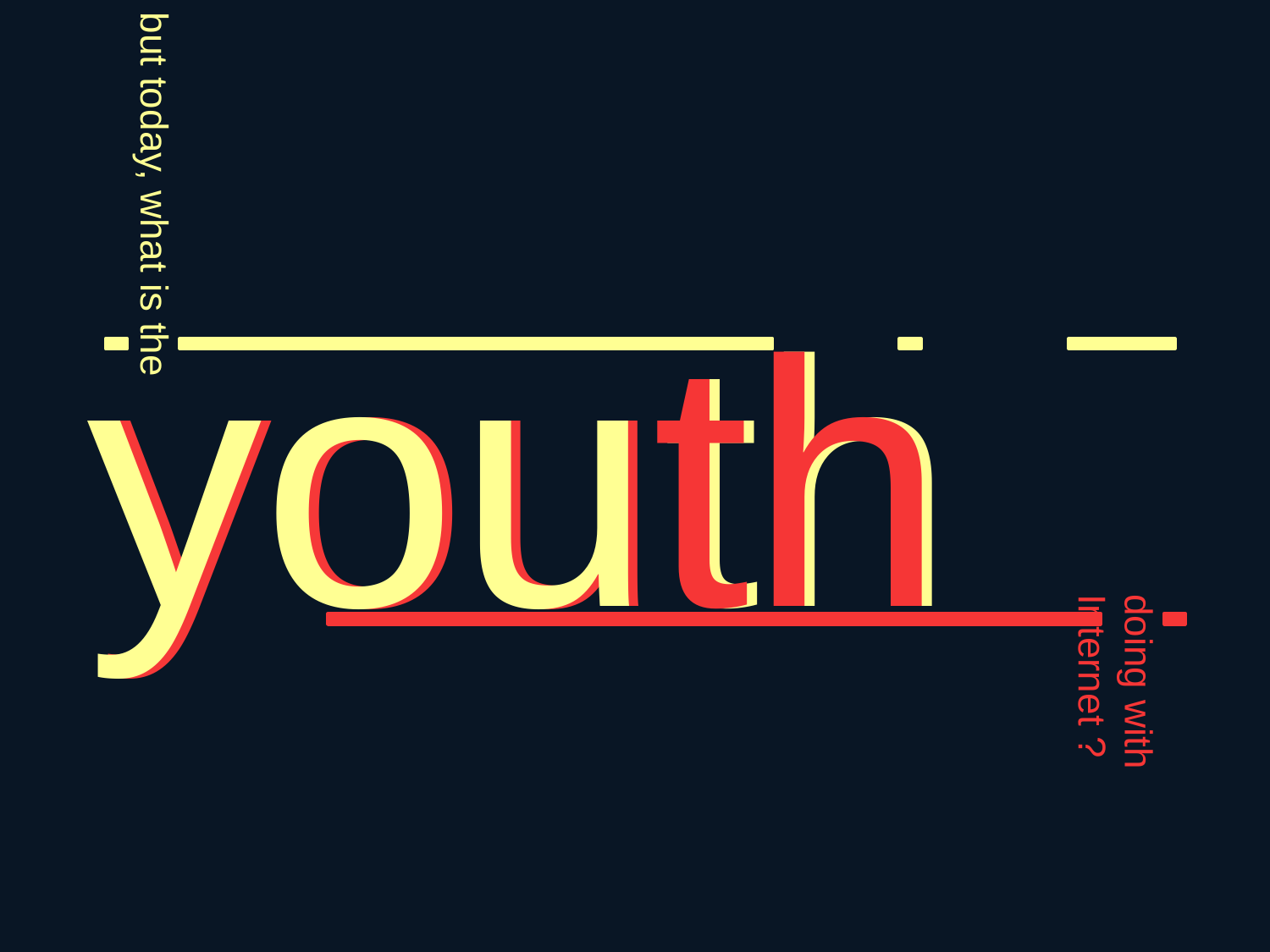

youth
youth
but today, what is the

doing with Internet ?